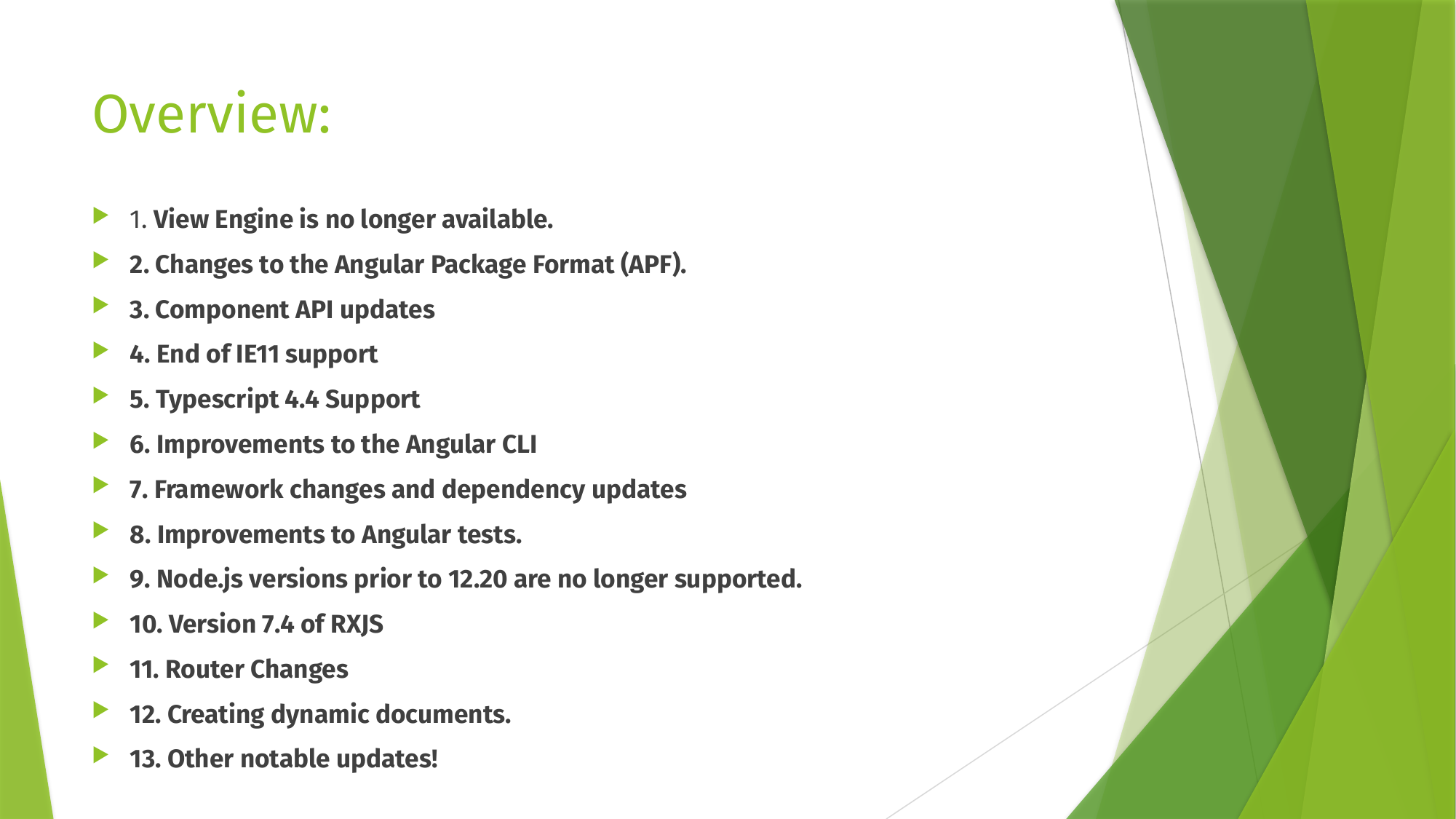

# Overview:

1. View Engine is no longer available.
2. Changes to the Angular Package Format (APF).
3. Component API updates
4. End of IE11 support
5. Typescript 4.4 Support
6. Improvements to the Angular CLI
7. Framework changes and dependency updates
8. Improvements to Angular tests.
9. Node.js versions prior to 12.20 are no longer supported.
10. Version 7.4 of RXJS
11. Router Changes
12. Creating dynamic documents.
13. Other notable updates!